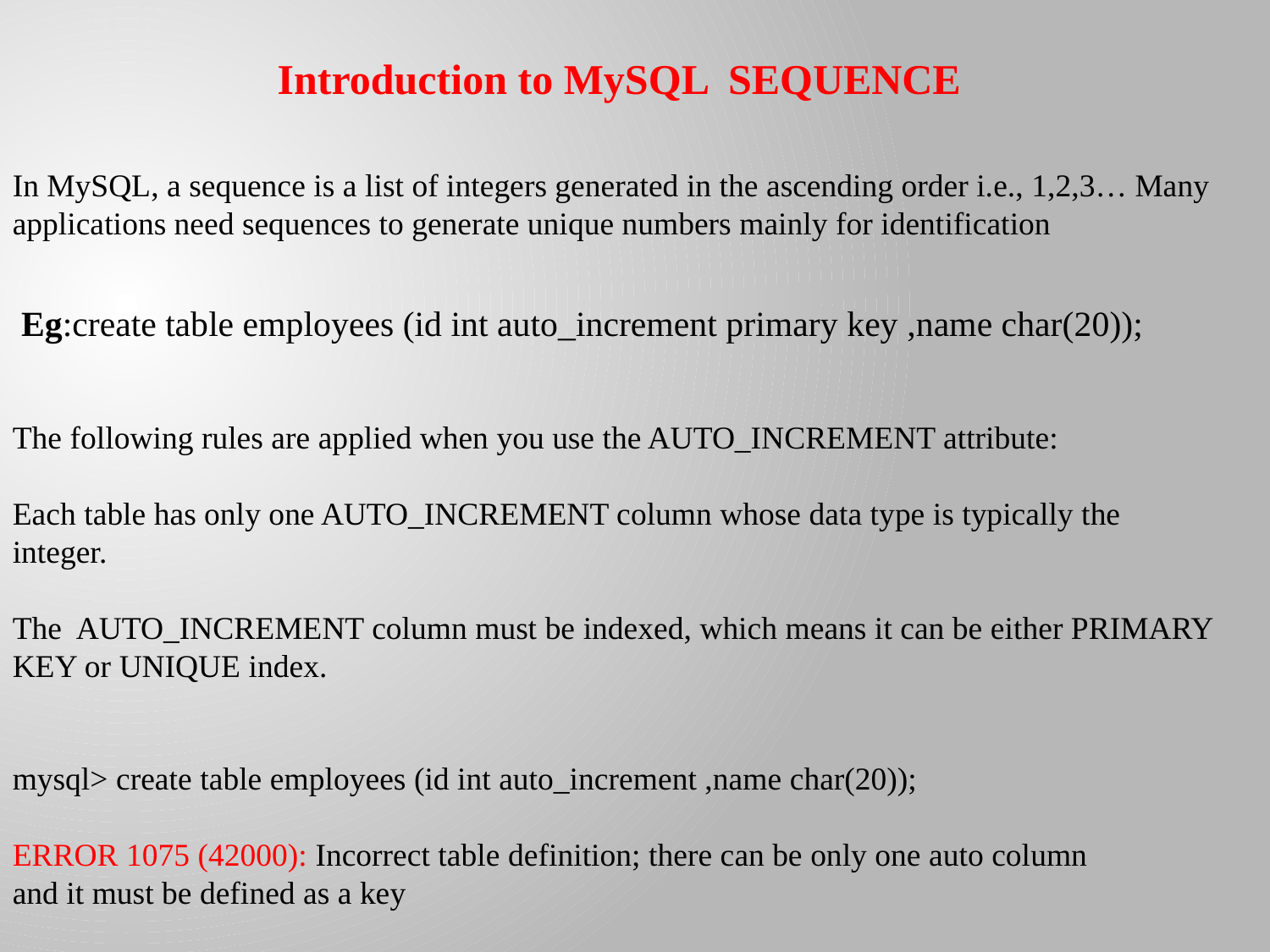

Introduction to MySQL  SEQUENCE
In MySQL, a sequence is a list of integers generated in the ascending order i.e., 1,2,3… Many applications need sequences to generate unique numbers mainly for identification
 Eg:create table employees (id int auto_increment primary key ,name char(20));
The following rules are applied when you use the AUTO_INCREMENT attribute:

Each table has only one AUTO_INCREMENT column whose data type is typically the   integer.

The  AUTO_INCREMENT column must be indexed, which means it can be either PRIMARY KEY or UNIQUE index.
mysql> create table employees (id int auto_increment ,name char(20));

ERROR 1075 (42000): Incorrect table definition; there can be only one auto column and it must be defined as a key